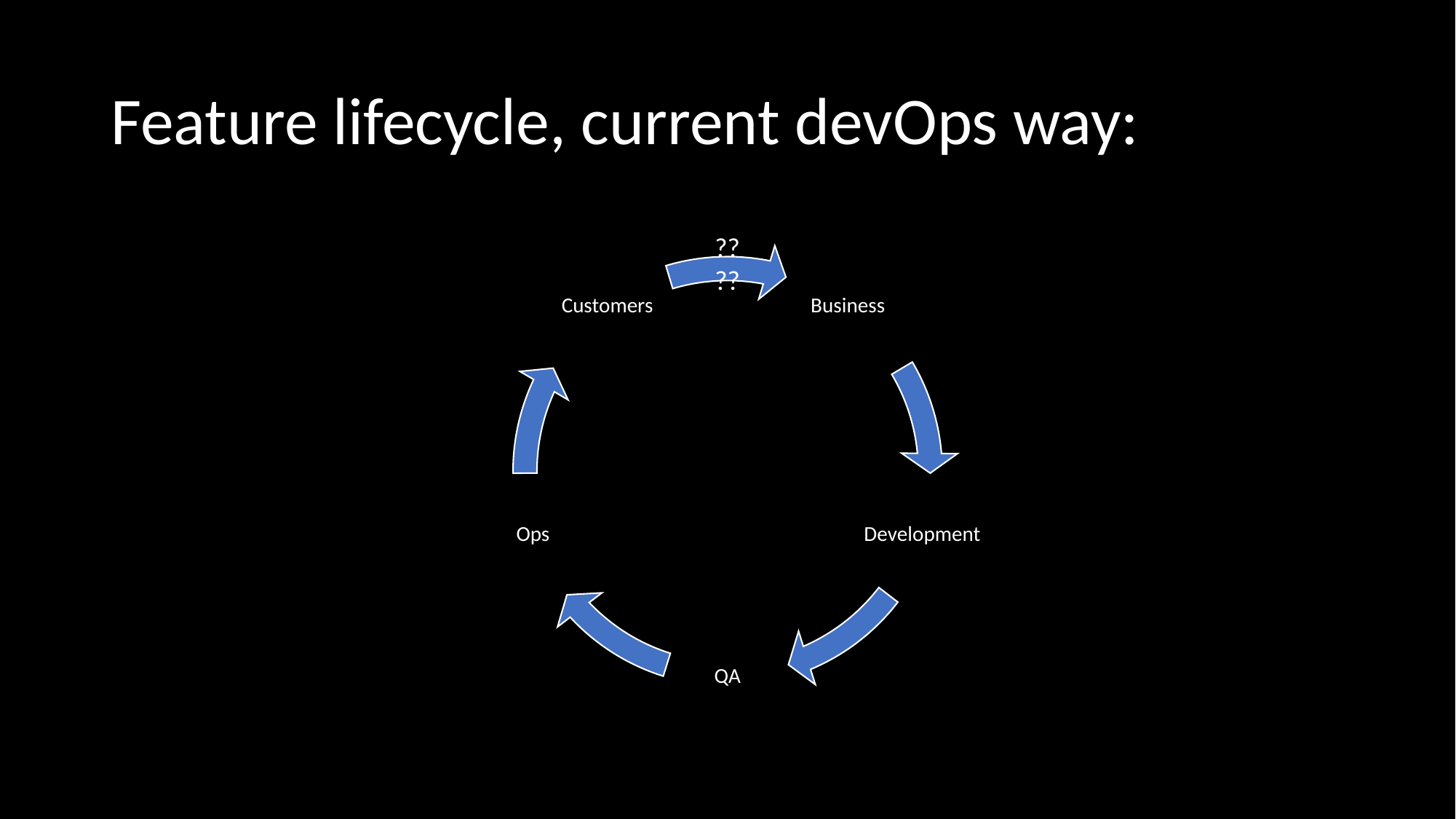

# Feature lifecycle, current devOps way:

??
??
Business
Development
QA
Ops
Customers